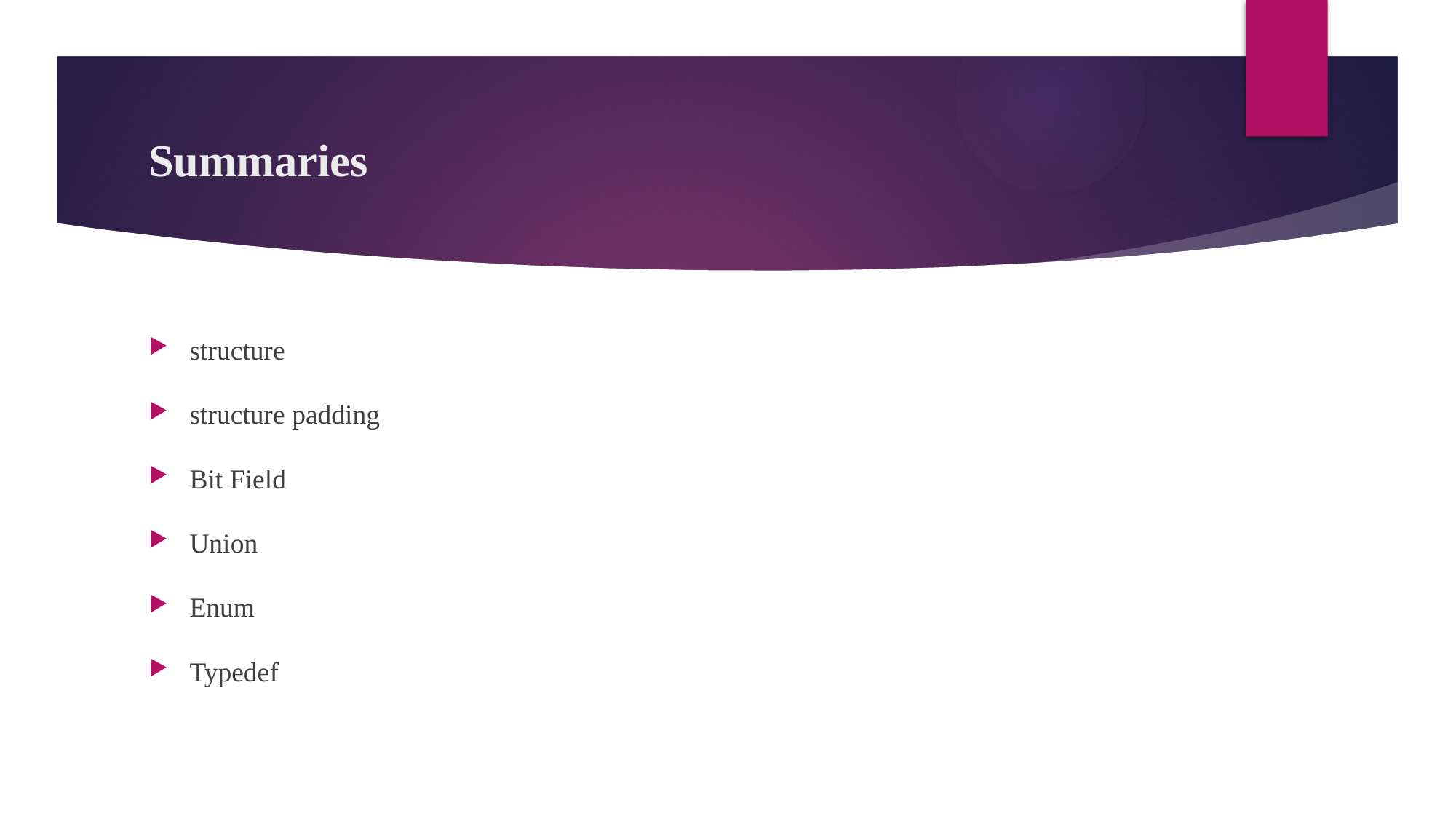

# Summaries
structure
structure padding
Bit Field
Union
Enum
Typedef